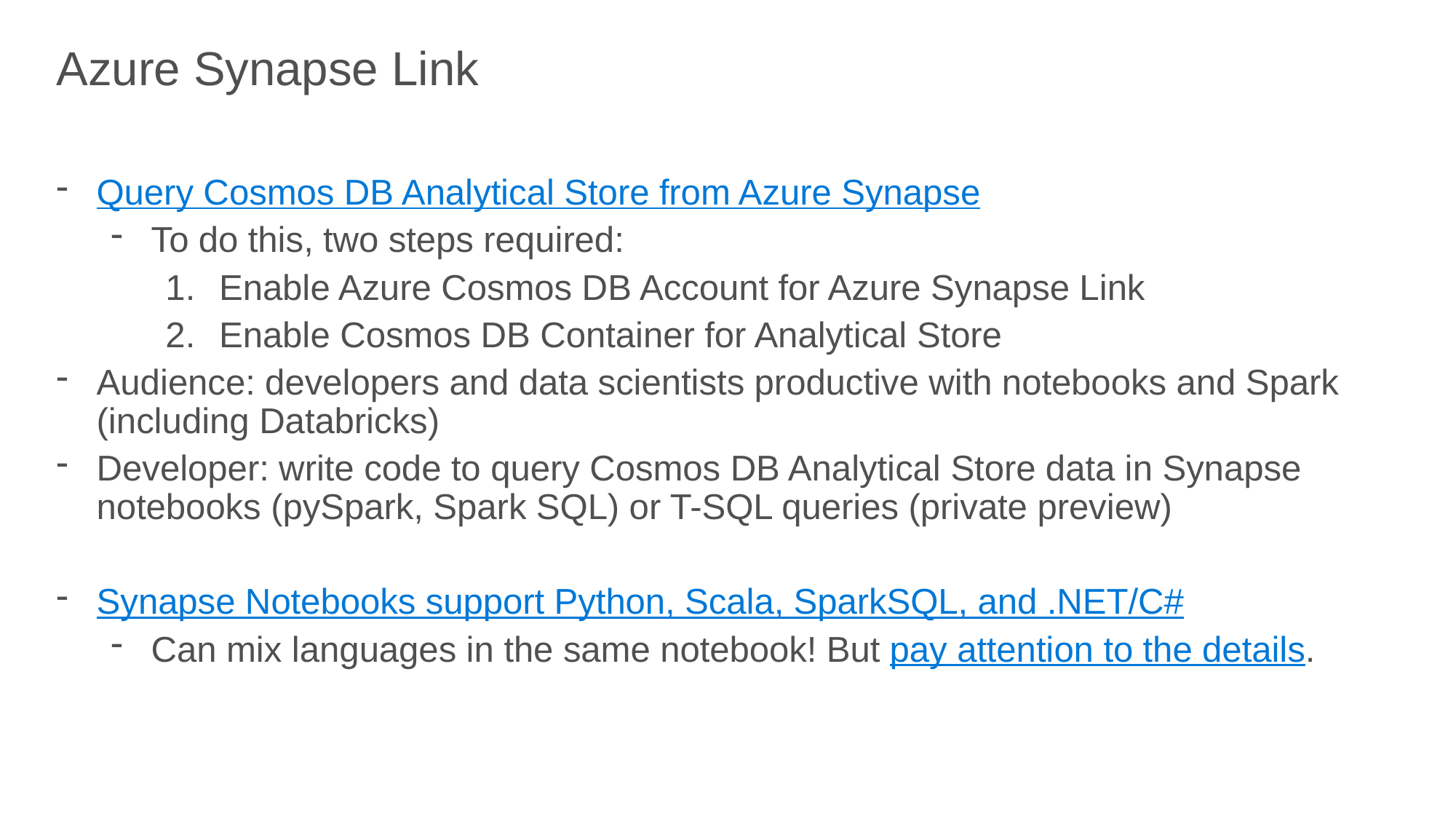

Azure Synapse Link
Query Cosmos DB Analytical Store from Azure Synapse
To do this, two steps required:
Enable Azure Cosmos DB Account for Azure Synapse Link
Enable Cosmos DB Container for Analytical Store
Audience: developers and data scientists productive with notebooks and Spark (including Databricks)
Developer: write code to query Cosmos DB Analytical Store data in Synapse notebooks (pySpark, Spark SQL) or T-SQL queries (private preview)

Synapse Notebooks support Python, Scala, SparkSQL, and .NET/C#
Can mix languages in the same notebook! But pay attention to the details.